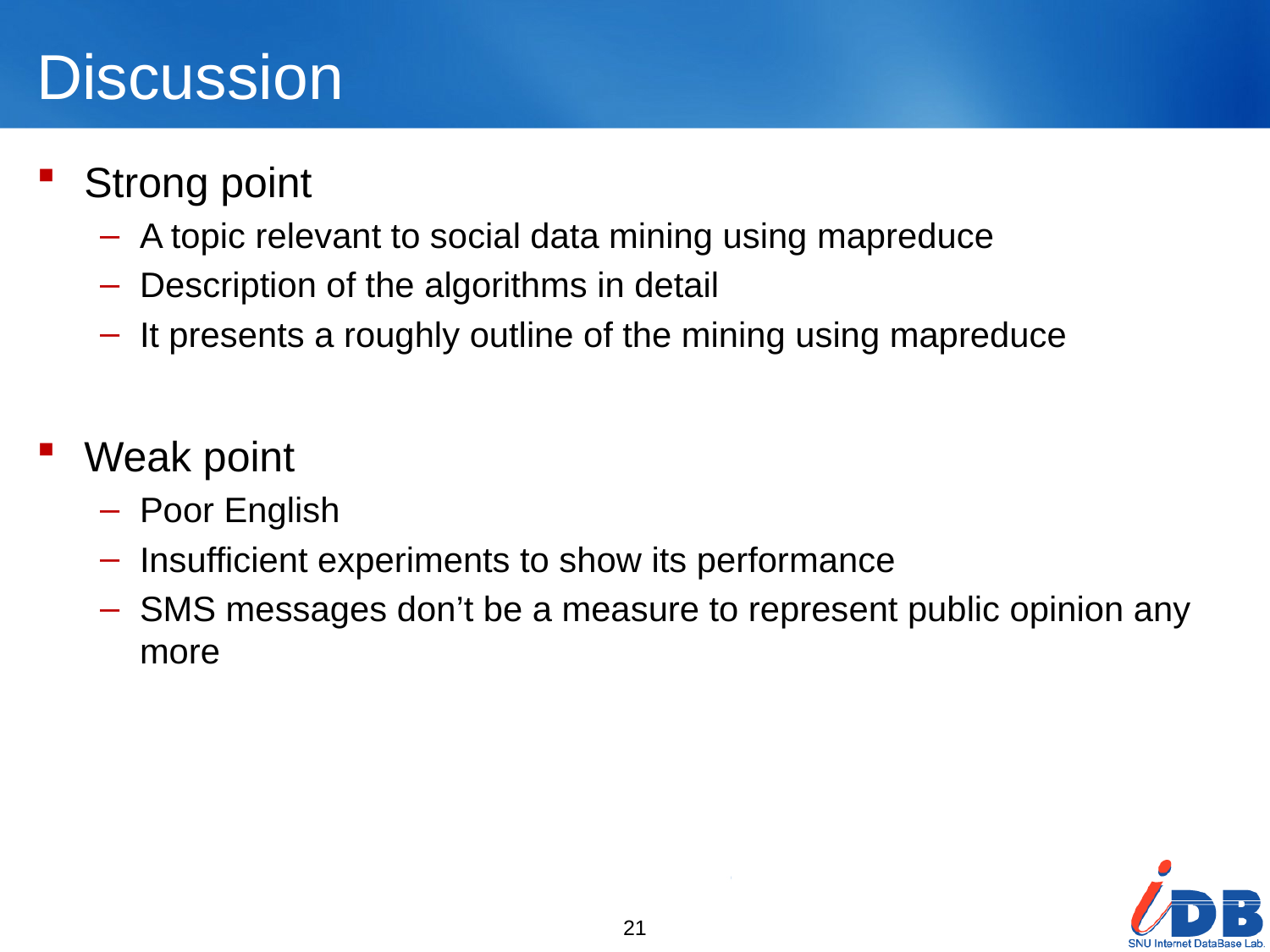

# Discussion
Strong point
A topic relevant to social data mining using mapreduce
Description of the algorithms in detail
It presents a roughly outline of the mining using mapreduce

Weak point
Poor English
Insufficient experiments to show its performance
SMS messages don’t be a measure to represent public opinion any more
21